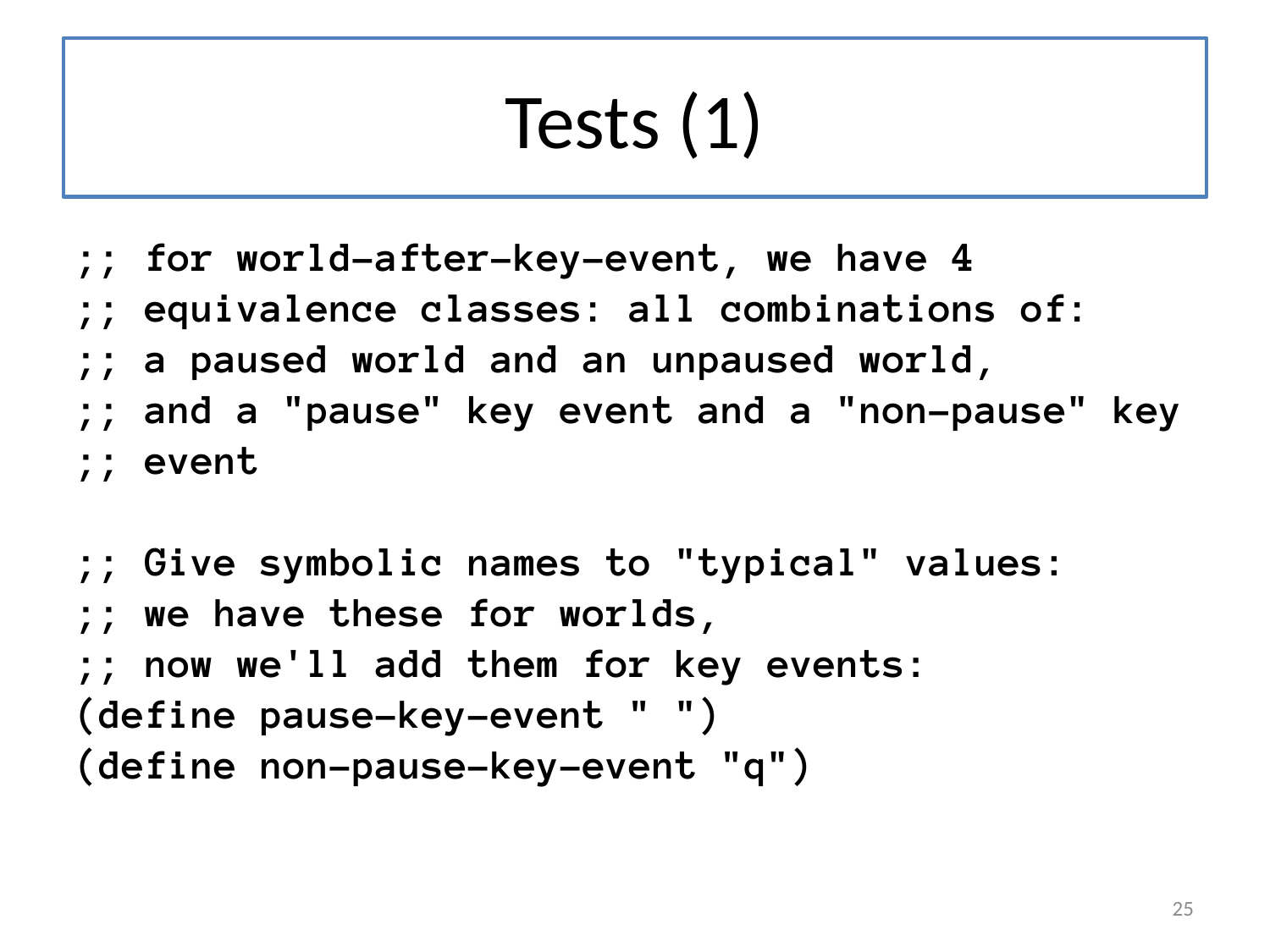

# Tests (1)
;; for world-after-key-event, we have 4
;; equivalence classes: all combinations of:
;; a paused world and an unpaused world,
;; and a "pause" key event and a "non-pause" key
;; event

;; Give symbolic names to "typical" values:
;; we have these for worlds,
;; now we'll add them for key events:
(define pause-key-event " ")
(define non-pause-key-event "q")

25